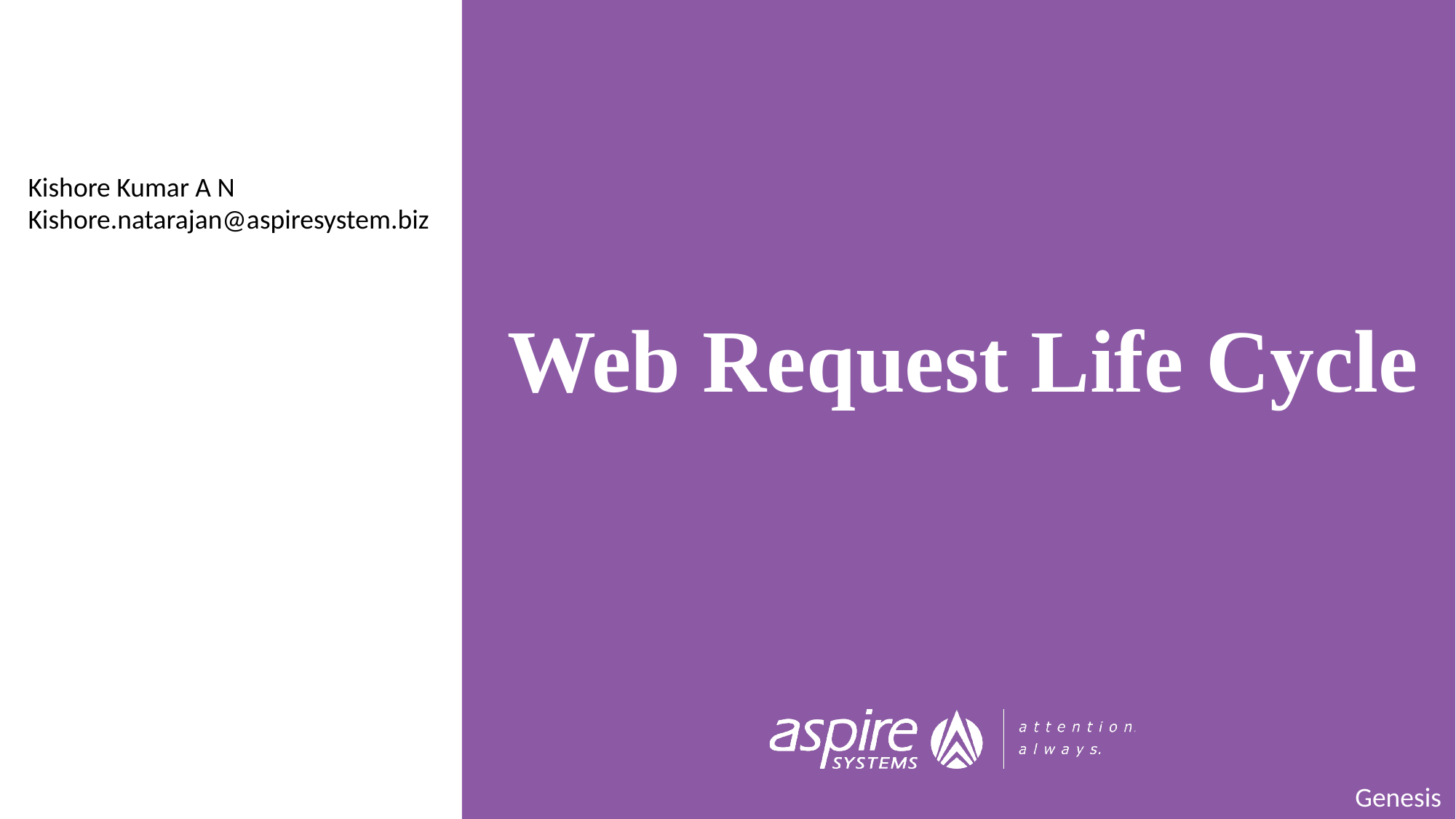

Kishore Kumar A N
Kishore.natarajan@aspiresystem.biz
# Web Request Life Cycle
Genesis